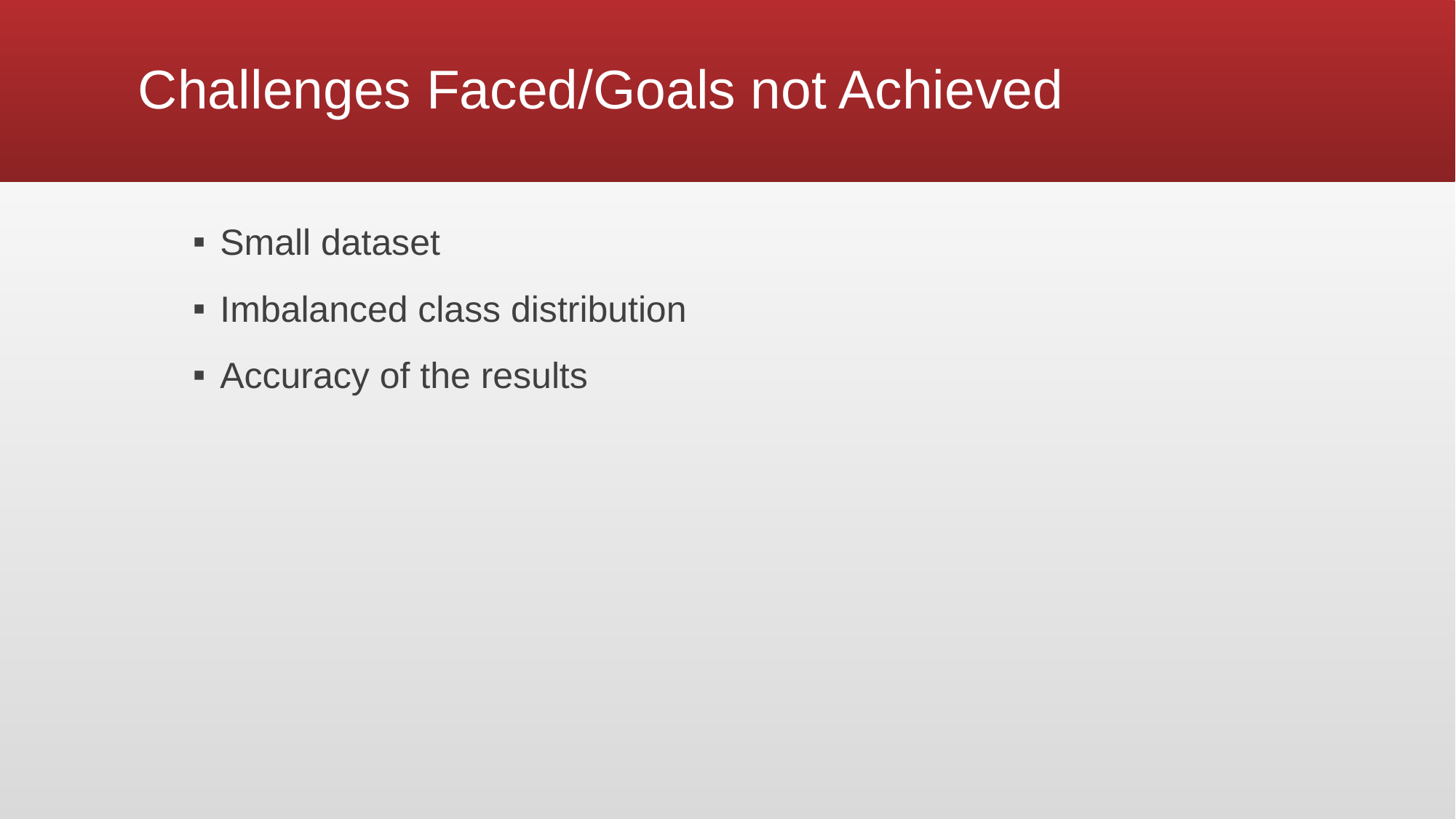

# Challenges Faced/Goals not Achieved
Small dataset
Imbalanced class distribution
Accuracy of the results